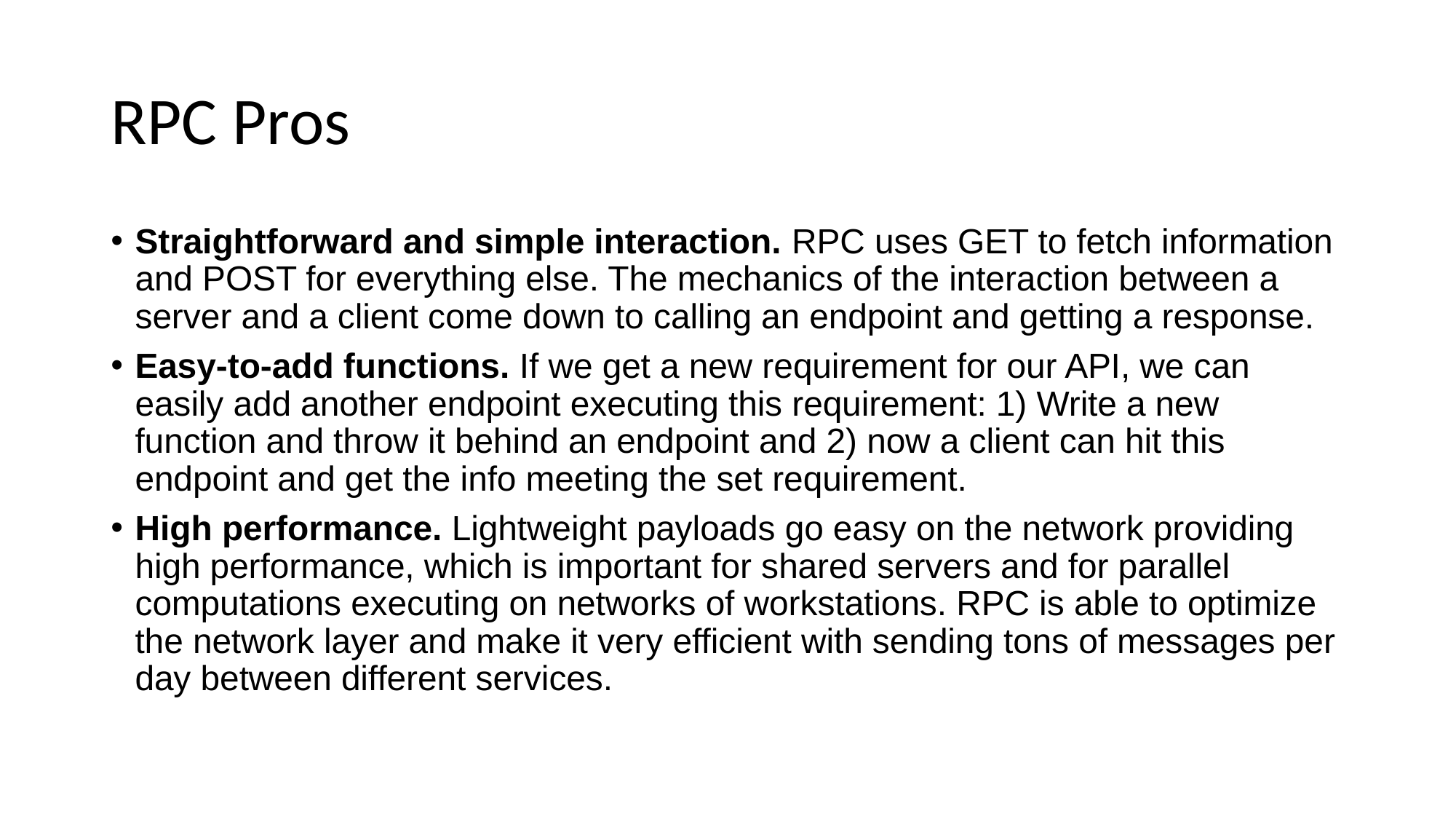

# RPC Pros
Straightforward and simple interaction. RPC uses GET to fetch information and POST for everything else. The mechanics of the interaction between a server and a client come down to calling an endpoint and getting a response.
Easy-to-add functions. If we get a new requirement for our API, we can easily add another endpoint executing this requirement: 1) Write a new function and throw it behind an endpoint and 2) now a client can hit this endpoint and get the info meeting the set requirement.
High performance. Lightweight payloads go easy on the network providing high performance, which is important for shared servers and for parallel computations executing on networks of workstations. RPC is able to optimize the network layer and make it very efficient with sending tons of messages per day between different services.